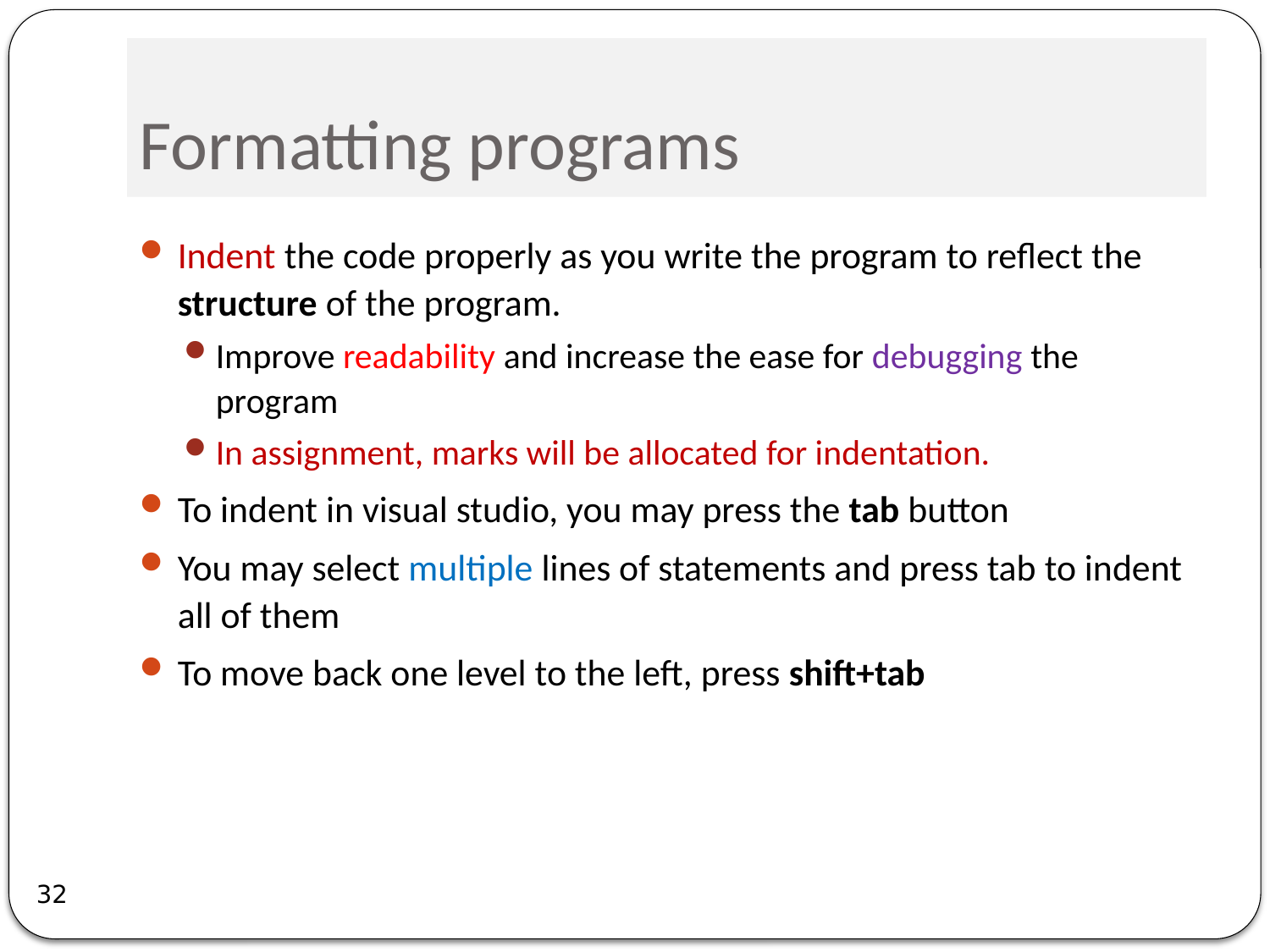

# Formatting programs
Indent the code properly as you write the program to reflect the structure of the program.
Improve readability and increase the ease for debugging the program
In assignment, marks will be allocated for indentation.
To indent in visual studio, you may press the tab button
You may select multiple lines of statements and press tab to indent all of them
To move back one level to the left, press shift+tab
32